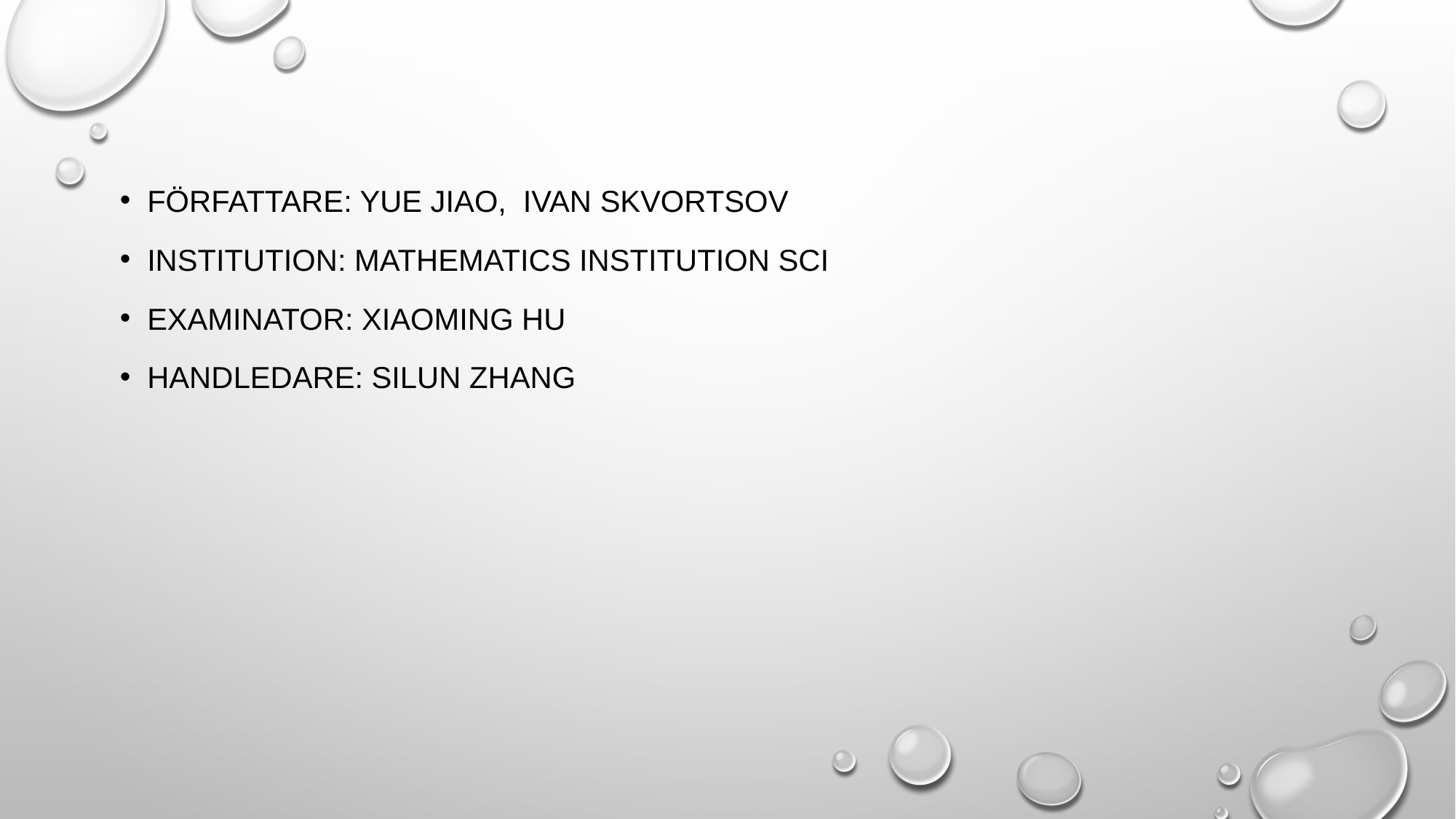

#
Författare: Yue jiao,  Ivan skvortsov
Institution: mathematics institution SCI
Examinator: xiaoming Hu
Handledare: silun zhang